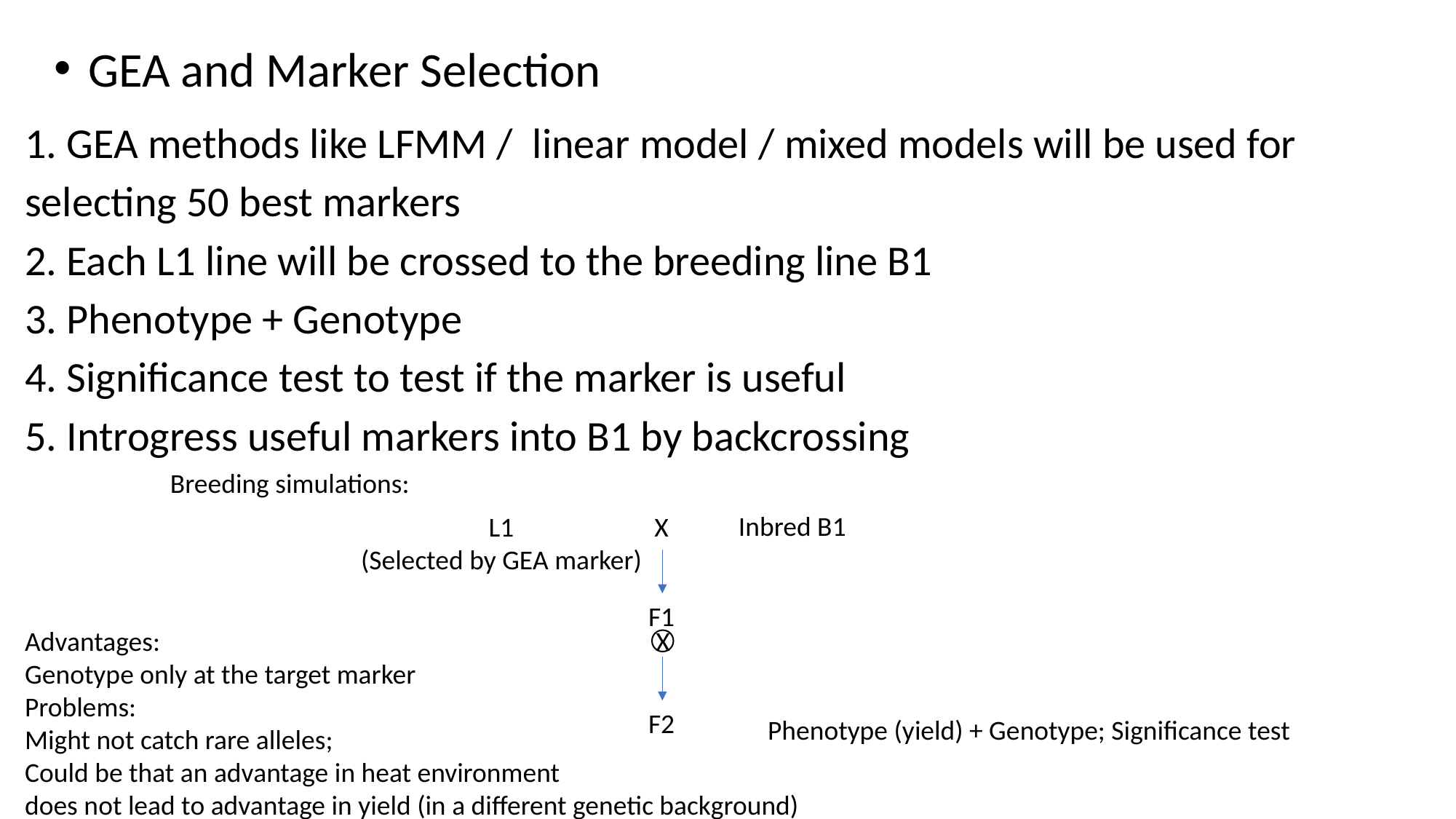

GEA and Marker Selection
1. GEA methods like LFMM /  linear model / mixed models will be used for      selecting 50 best markers
2. Each L1 line will be crossed to the breeding line B1
3. Phenotype + Genotype
4. Significance test to test if the marker is useful
5. Introgress useful markers into B1 by backcrossing
Breeding simulations:
Inbred B1
L1
(Selected by GEA marker)
X
F1
Advantages:
Genotype only at the target marker
Problems:
Might not catch rare alleles;
Could be that an advantage in heat environment
does not lead to advantage in yield (in a different genetic background)
X

F2
Phenotype (yield) + Genotype; Significance test